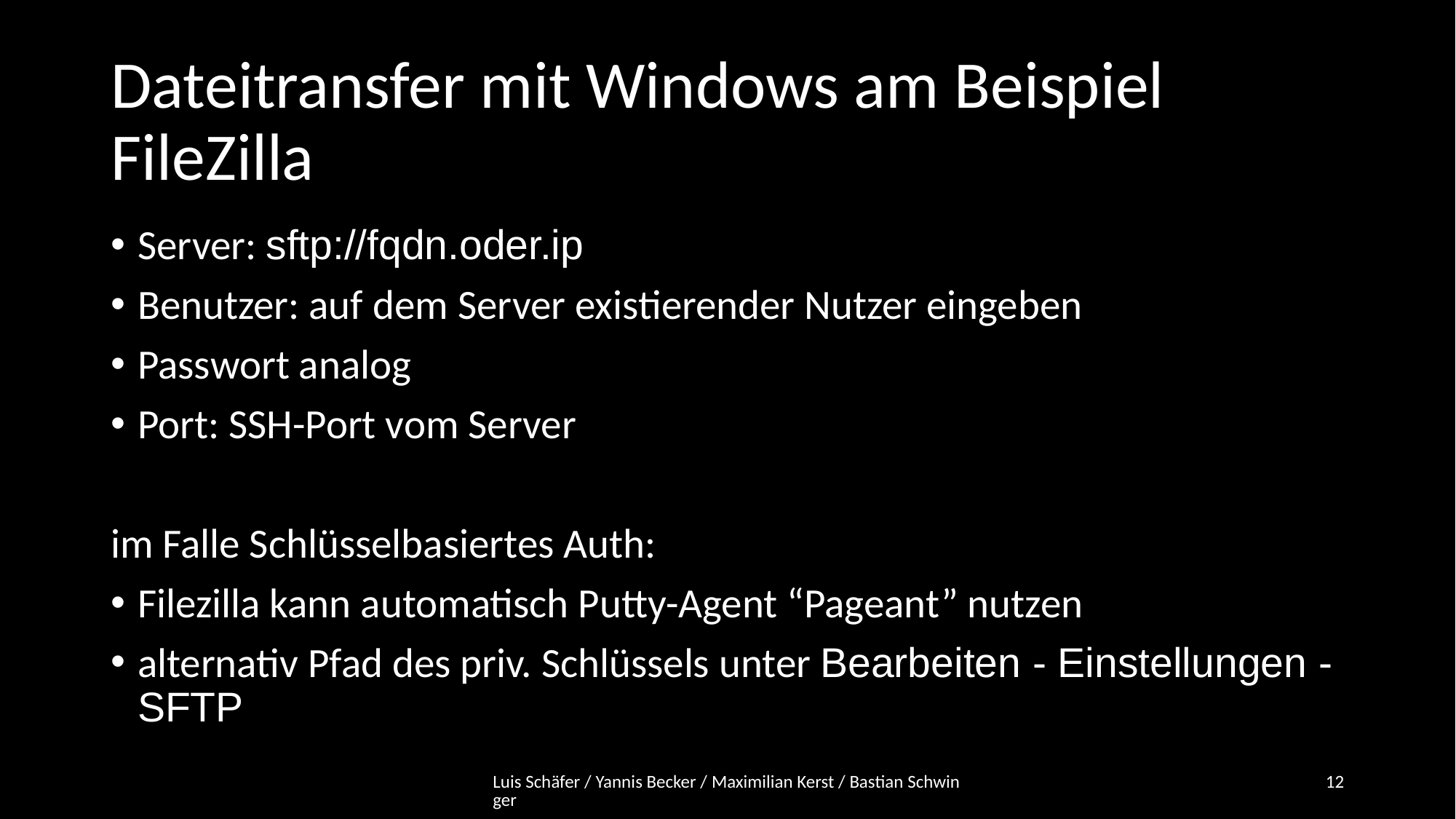

# Dateitransfer mit Windows am Beispiel FileZilla
Server: sftp://fqdn.oder.ip
Benutzer: auf dem Server existierender Nutzer eingeben
Passwort analog
Port: SSH-Port vom Server

im Falle Schlüsselbasiertes Auth:
Filezilla kann automatisch Putty-Agent “Pageant” nutzen
alternativ Pfad des priv. Schlüssels unter Bearbeiten - Einstellungen - SFTP

Luis Schäfer / Yannis Becker / Maximilian Kerst / Bastian Schwinger
12